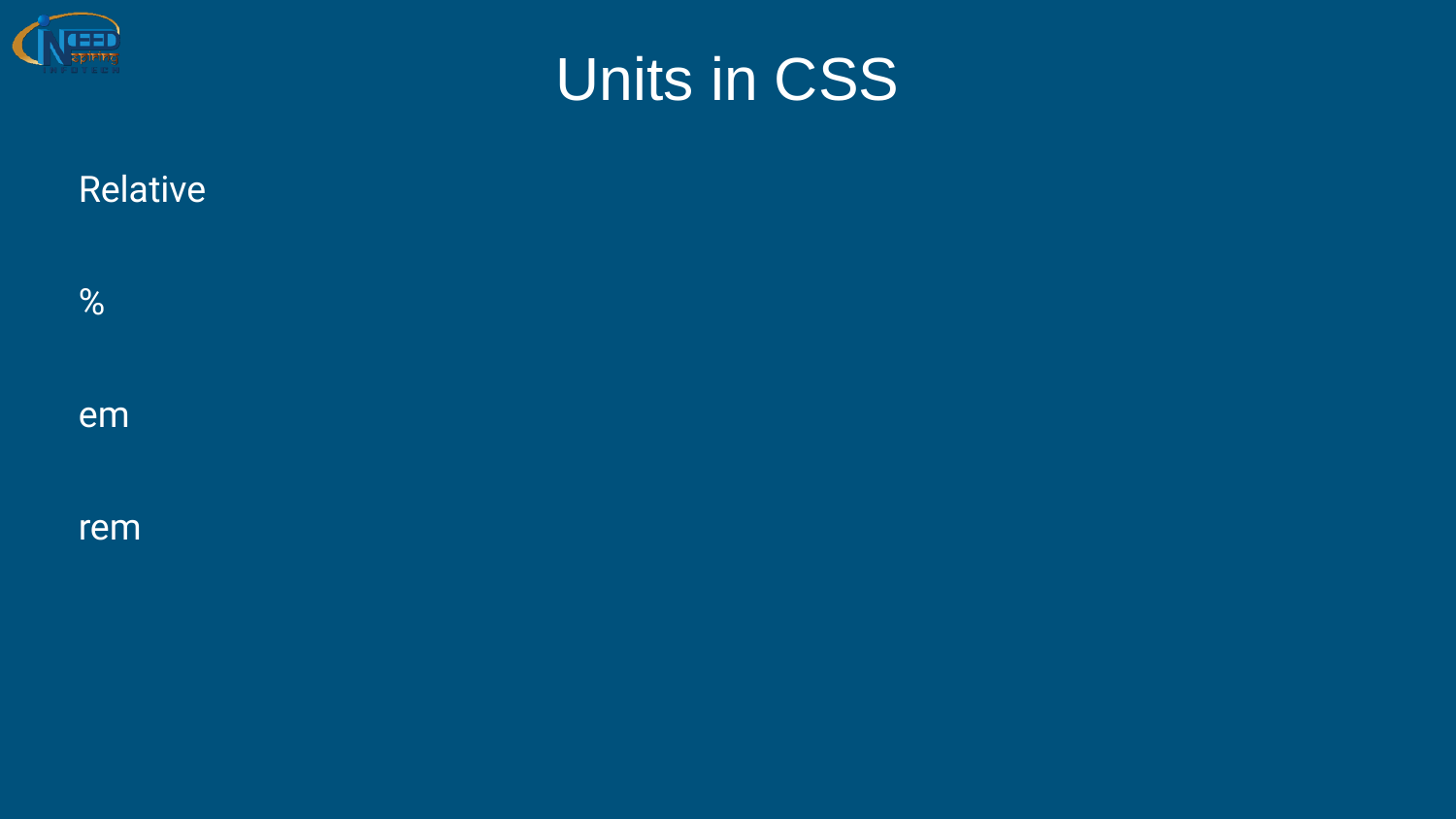

# Units in CSS

Relative

%

em

rem